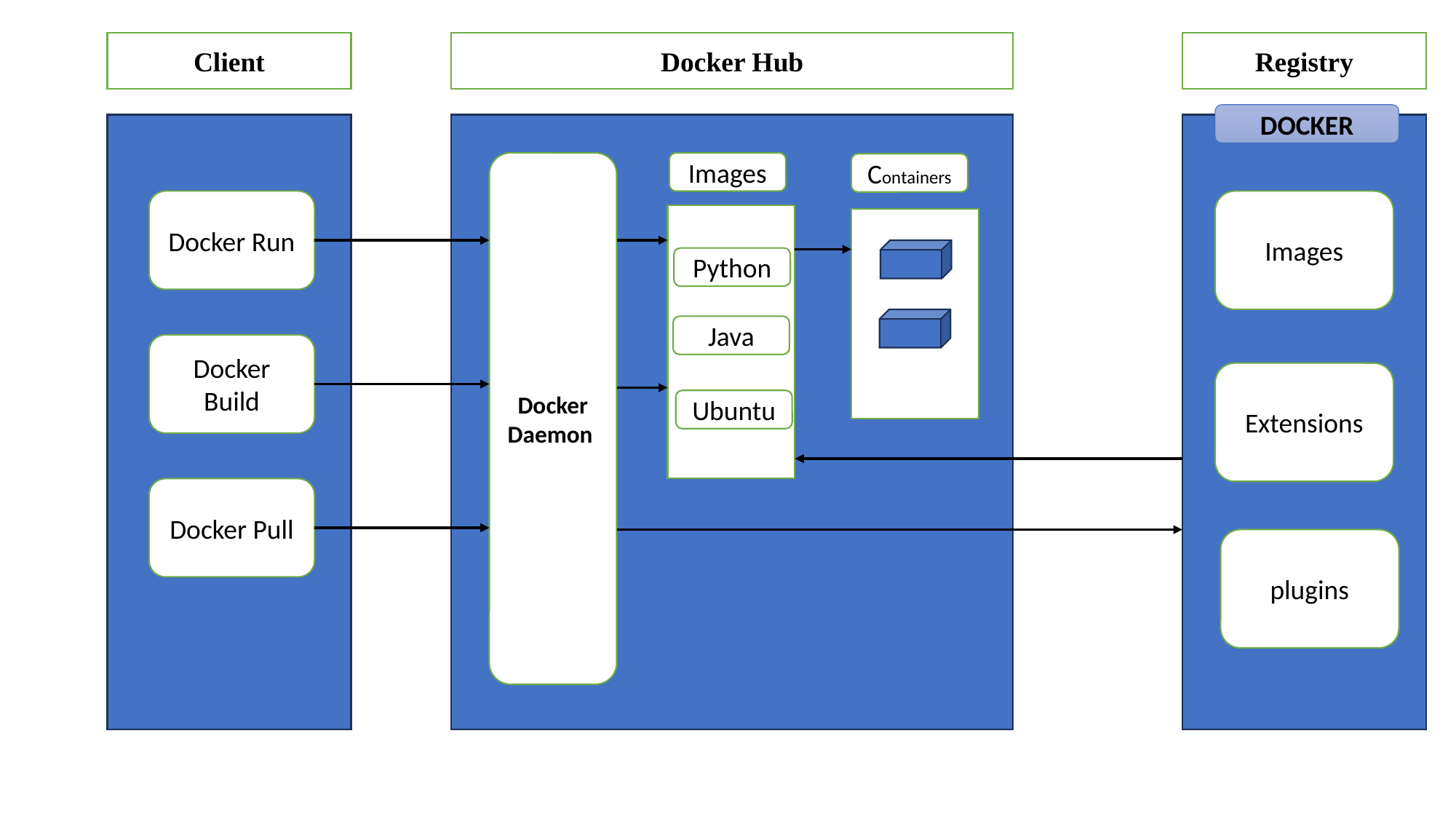

Client
Docker Hub
Registry
DOCKER

Docker Daemon
Images
Containers
Docker Run
Images

Python

Java
Docker Build
Extensions
Ubuntu
Docker Pull
plugins